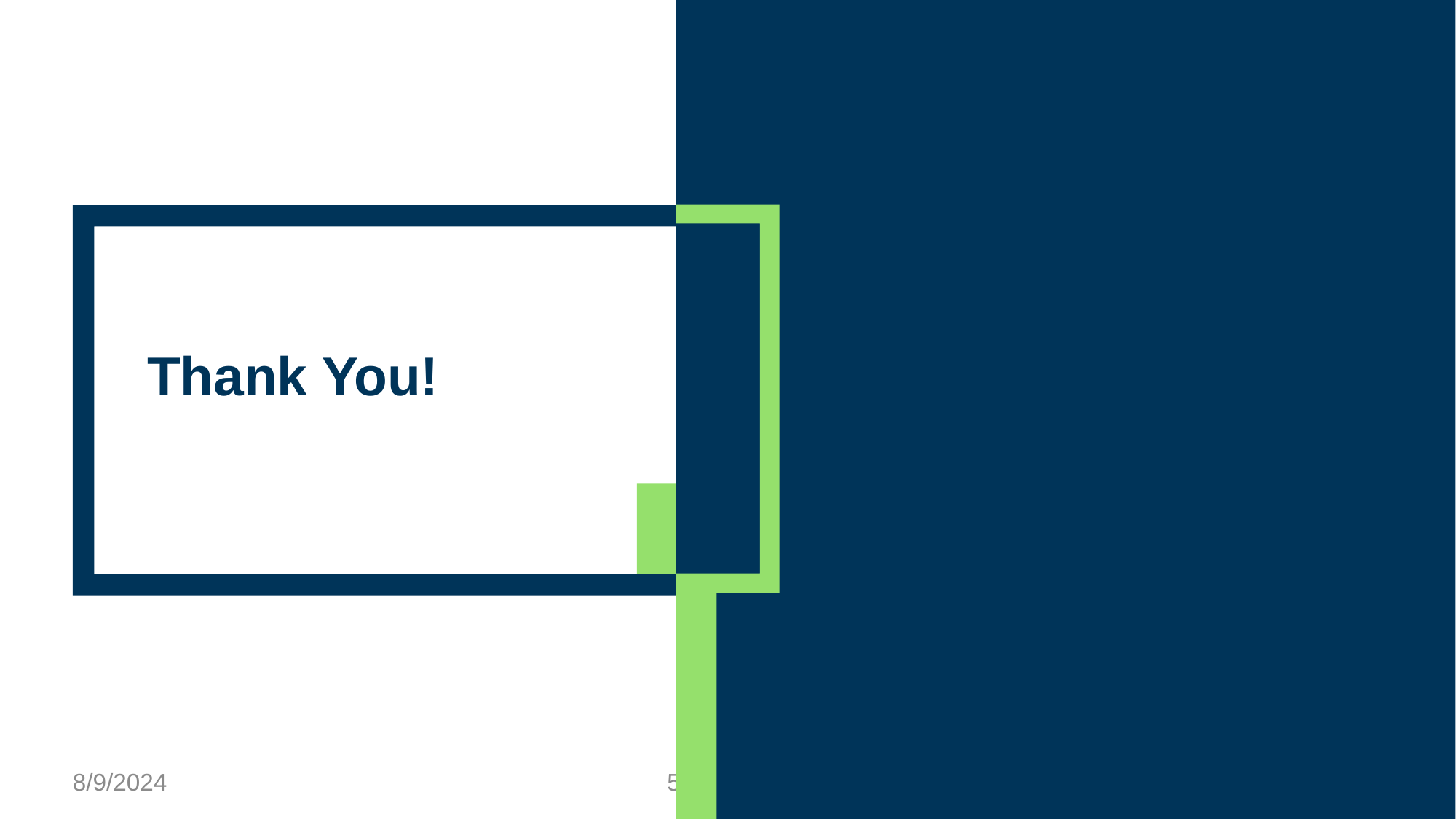

# Thank You!

8/9/2024
5G Batch 4
24